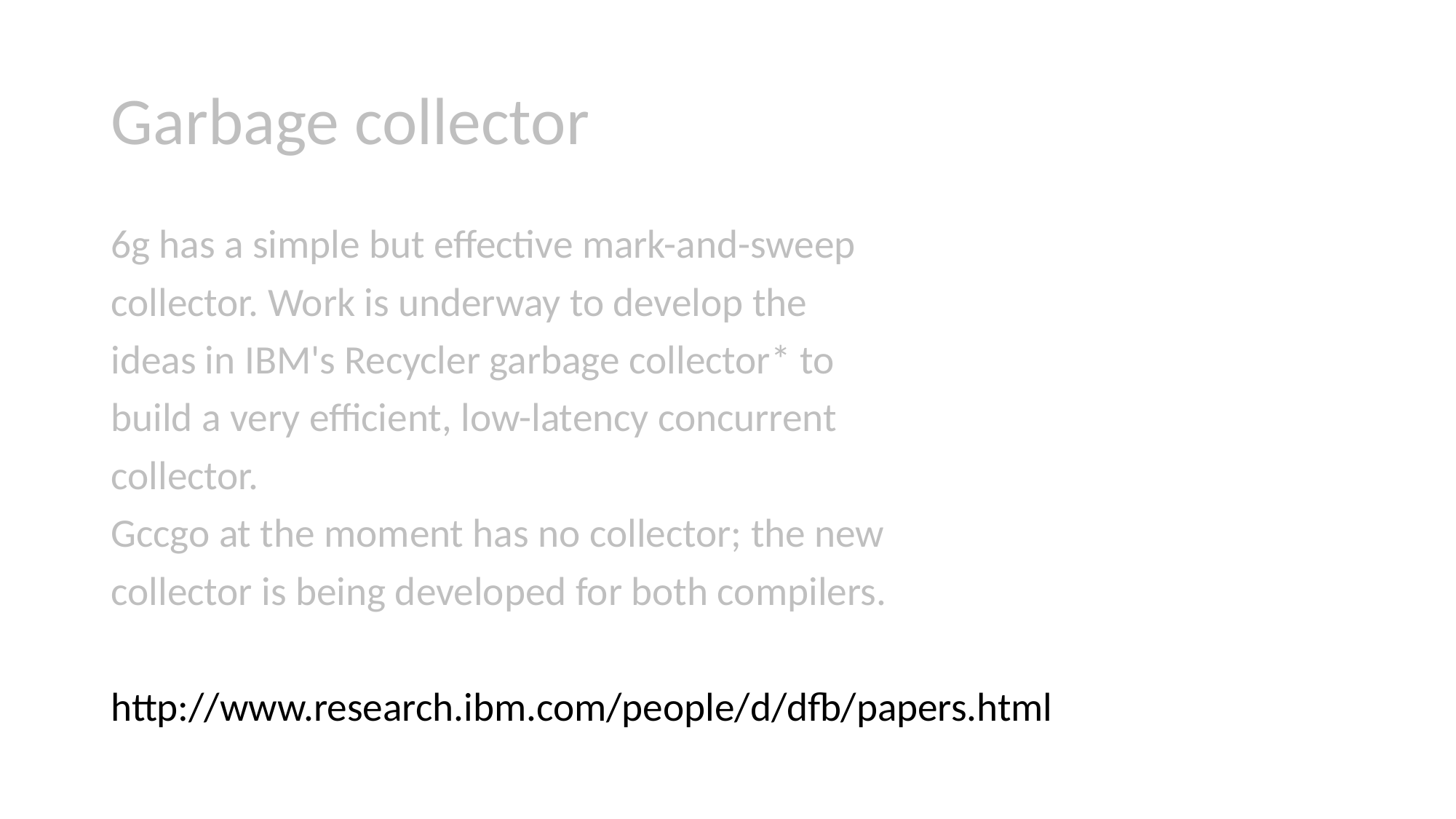

# Garbage collector
6g has a simple but effective mark-and-sweep
collector. Work is underway to develop the
ideas in IBM's Recycler garbage collector* to
build a very efficient, low-latency concurrent
collector.
Gccgo at the moment has no collector; the new
collector is being developed for both compilers.

http://www.research.ibm.com/people/d/dfb/papers.html